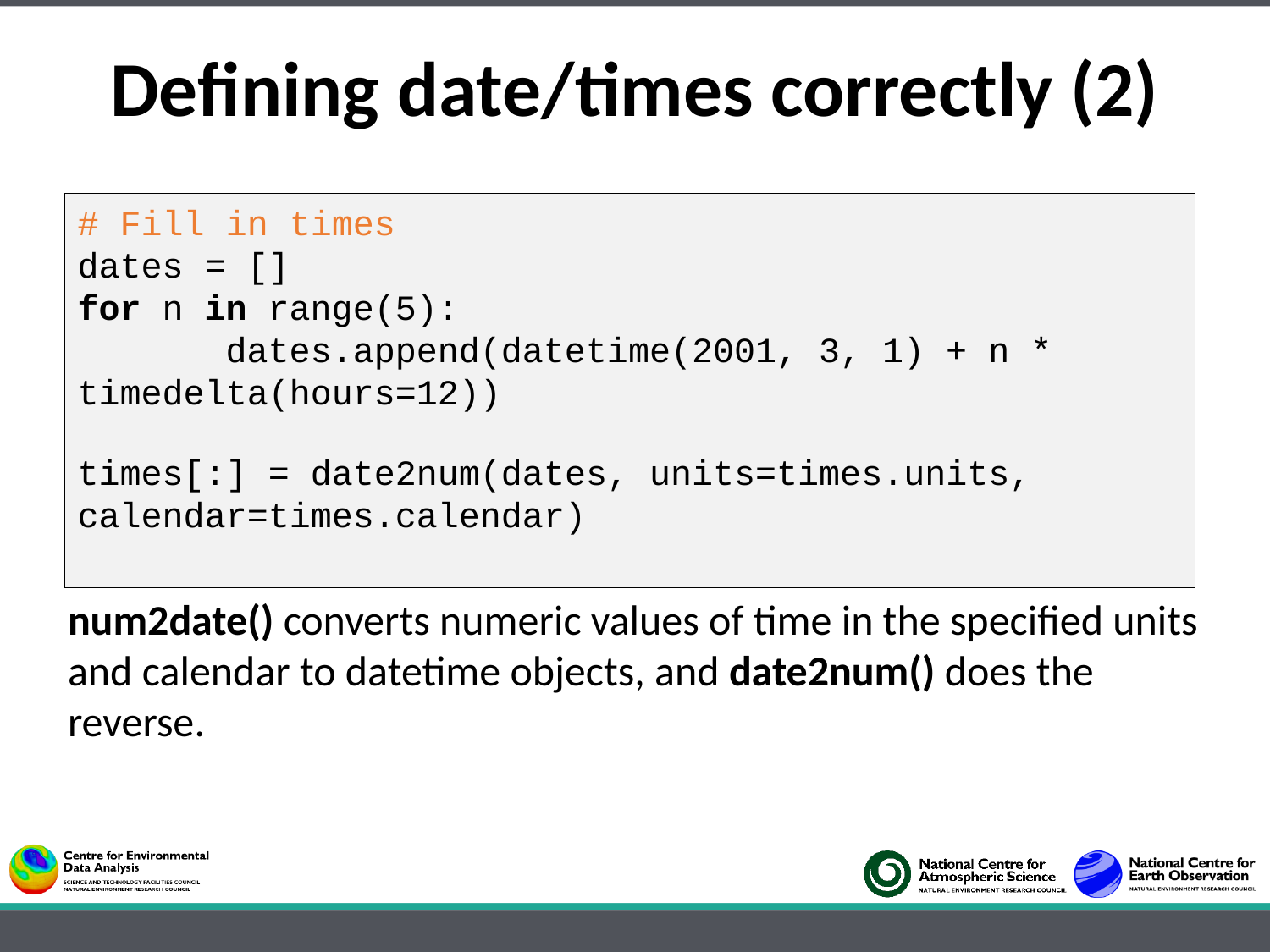

Defining date/times correctly (2)
# Fill in times
dates = []
for n in range(5):
       dates.append(datetime(2001, 3, 1) + n * timedelta(hours=12))

times[:] = date2num(dates, units=times.units, calendar=times.calendar)

num2date() converts numeric values of time in the specified units and calendar to datetime objects, and date2num() does the reverse.